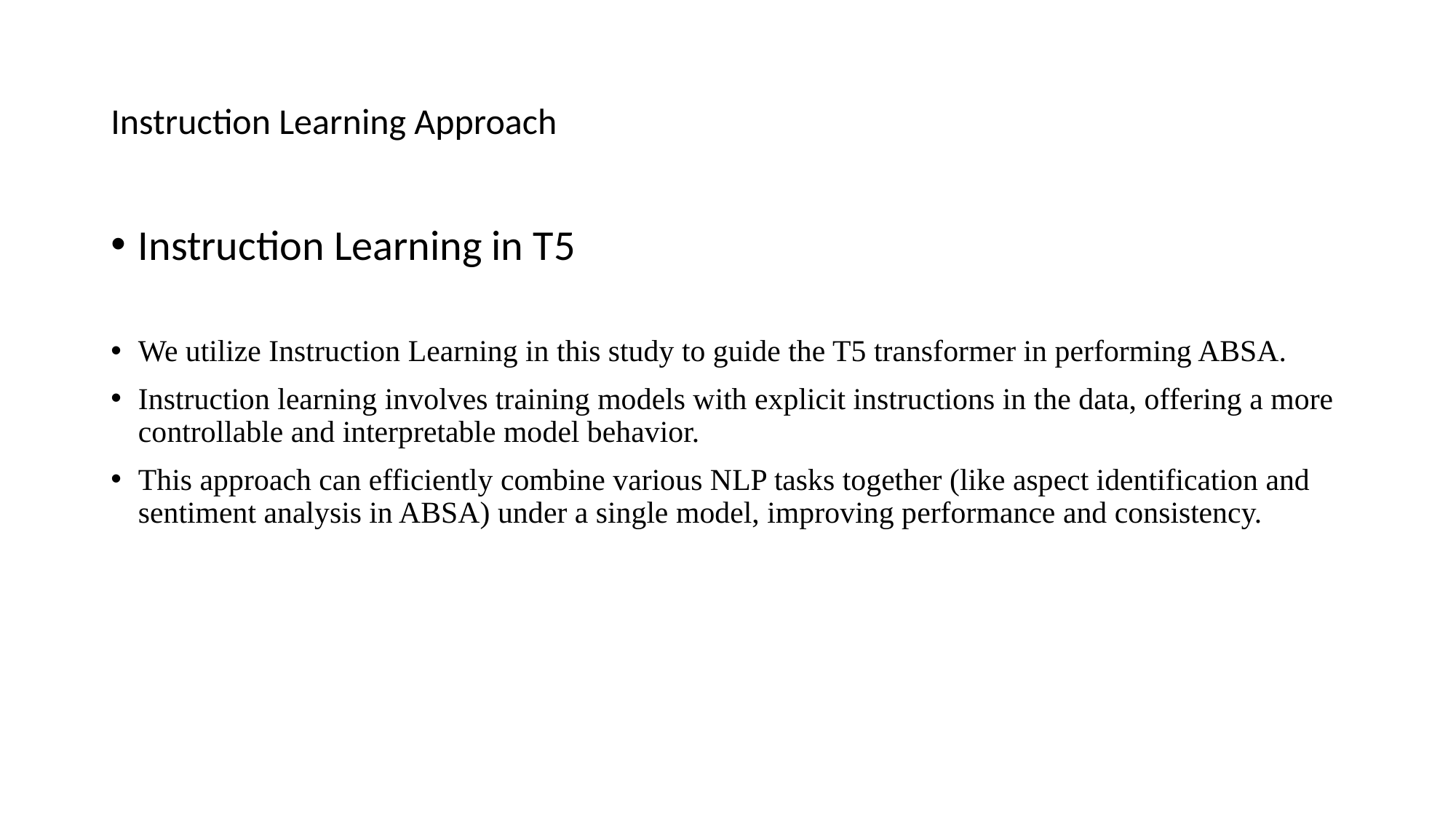

# Instruction Learning Approach
Instruction Learning in T5
We utilize Instruction Learning in this study to guide the T5 transformer in performing ABSA.
Instruction learning involves training models with explicit instructions in the data, offering a more controllable and interpretable model behavior.
This approach can efficiently combine various NLP tasks together (like aspect identification and sentiment analysis in ABSA) under a single model, improving performance and consistency.